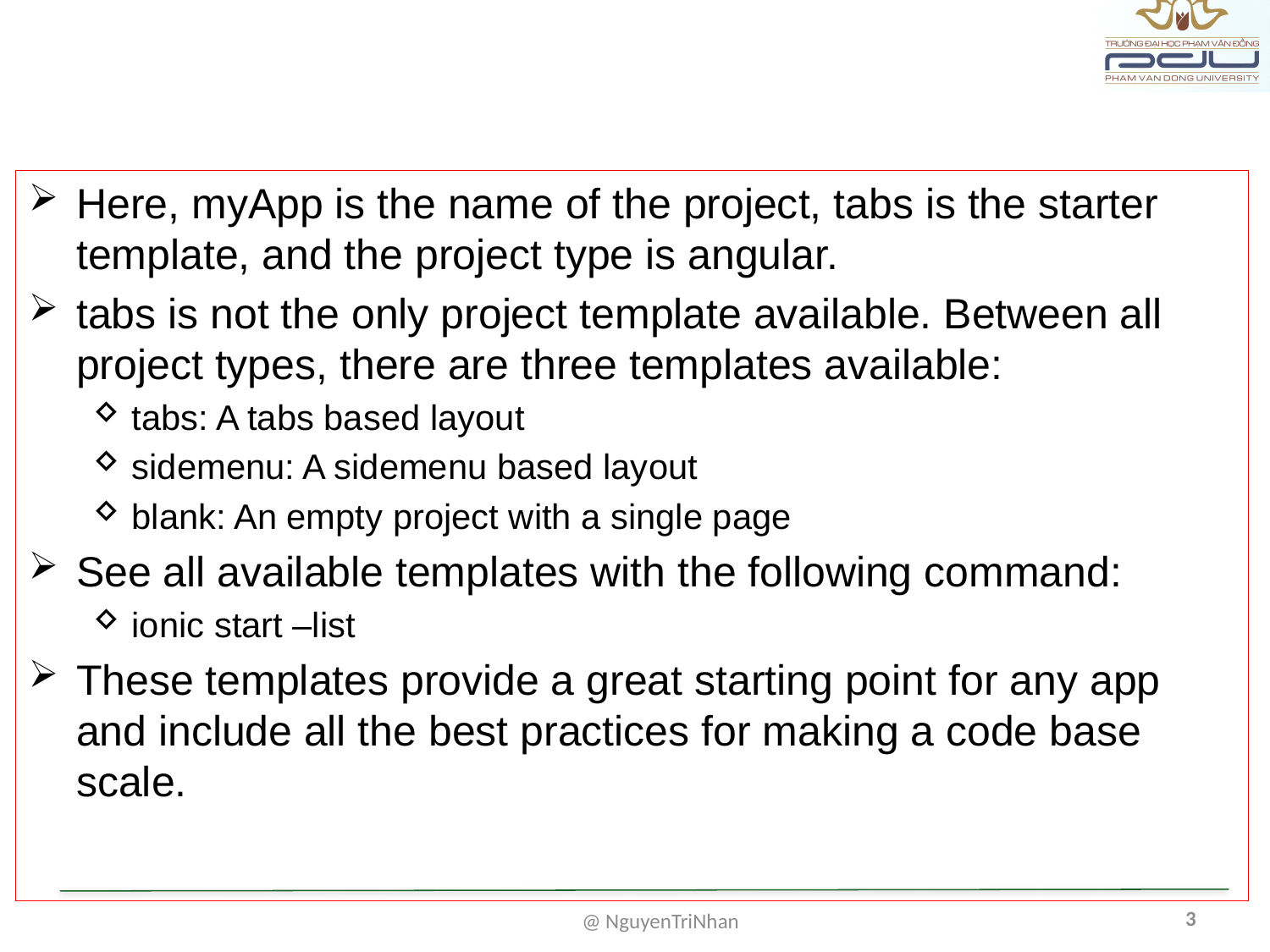

#
Here, myApp is the name of the project, tabs is the starter template, and the project type is angular.
tabs is not the only project template available. Between all project types, there are three templates available:
tabs: A tabs based layout
sidemenu: A sidemenu based layout
blank: An empty project with a single page
See all available templates with the following command:
ionic start –list
These templates provide a great starting point for any app and include all the best practices for making a code base scale.
3
@ NguyenTriNhan